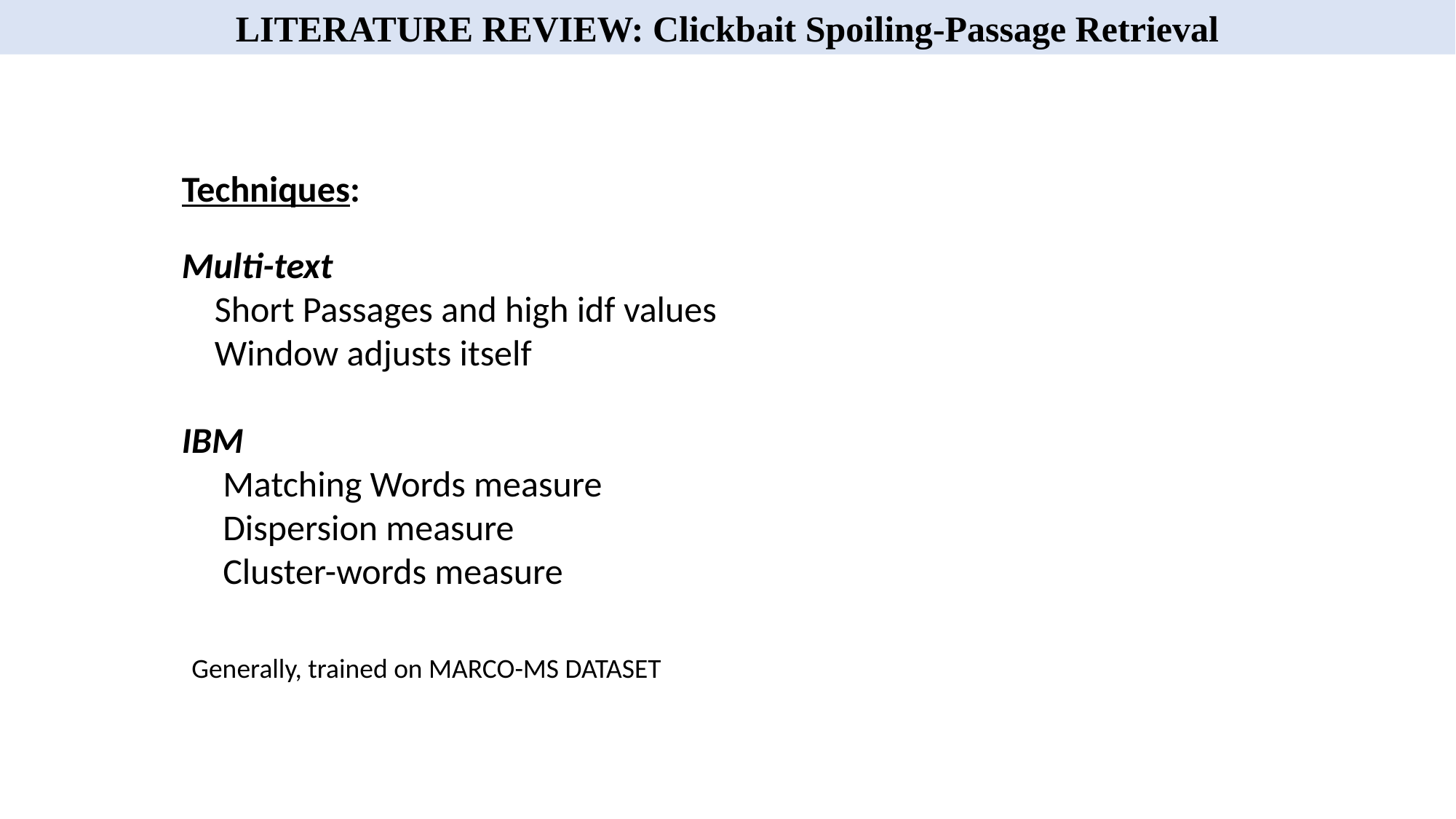

LITERATURE REVIEW: Clickbait Spoiling-Passage Retrieval
Techniques:

Multi-text
    Short Passages and high idf values
    Window adjusts itself

IBM
     Matching Words measure
     Dispersion measure
     Cluster-words measure

Generally, trained on MARCO-MS DATASET